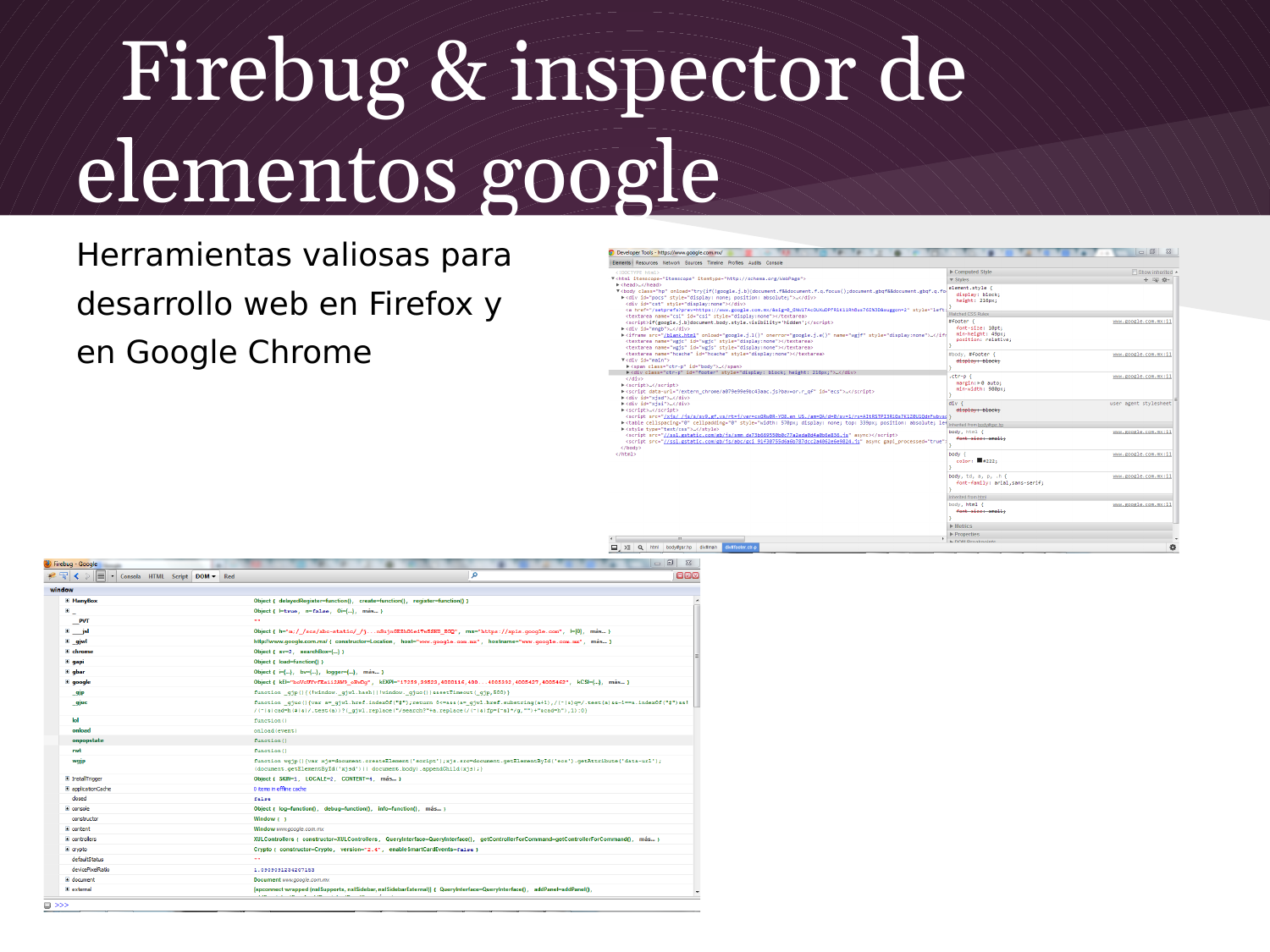

# Firebug & inspector de elementos google
Herramientas valiosas para
desarrollo web en Firefox y
en Google Chrome